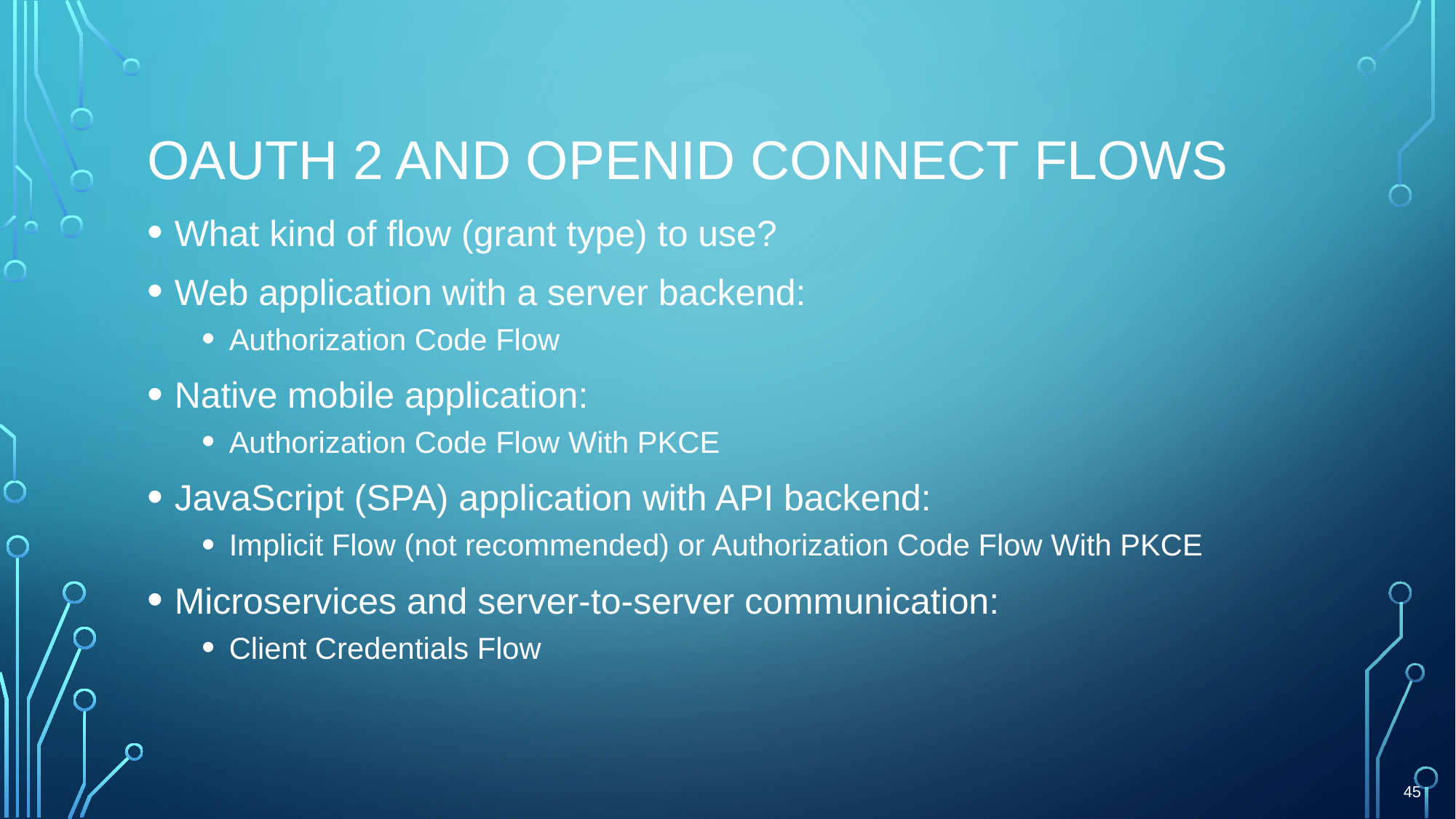

# Oauth 2 and Openid Connect Flows
What kind of flow (grant type) to use?
Web application with a server backend:
Authorization Code Flow
Native mobile application:
Authorization Code Flow With PKCE
JavaScript (SPA) application with API backend:
Implicit Flow (not recommended) or Authorization Code Flow With PKCE
Microservices and server-to-server communication:
Client Credentials Flow

45